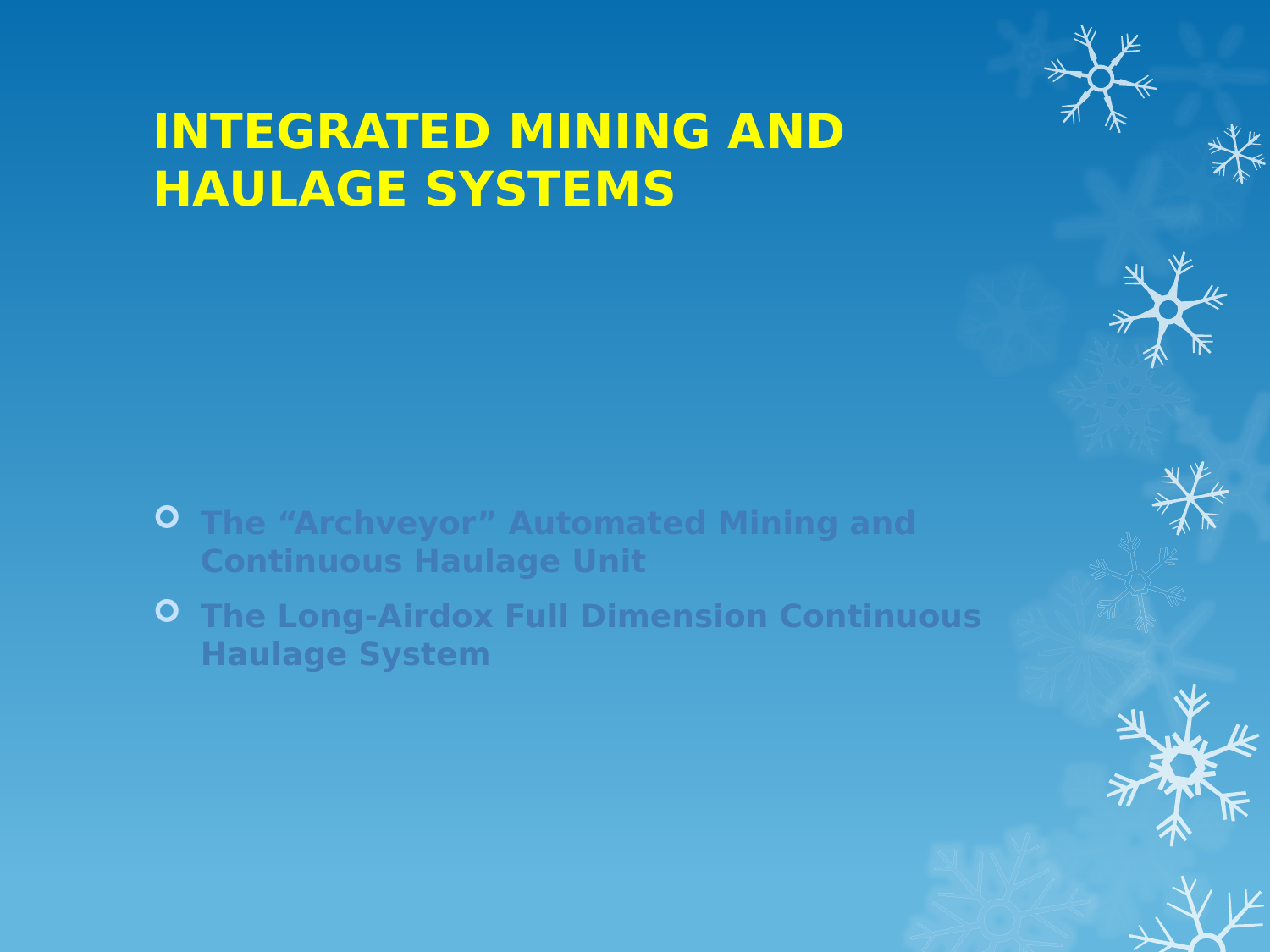

# INTEGRATED MINING AND HAULAGE SYSTEMS

The “Archveyor” Automated Mining and Continuous Haulage Unit
The Long-Airdox Full Dimension Continuous Haulage System